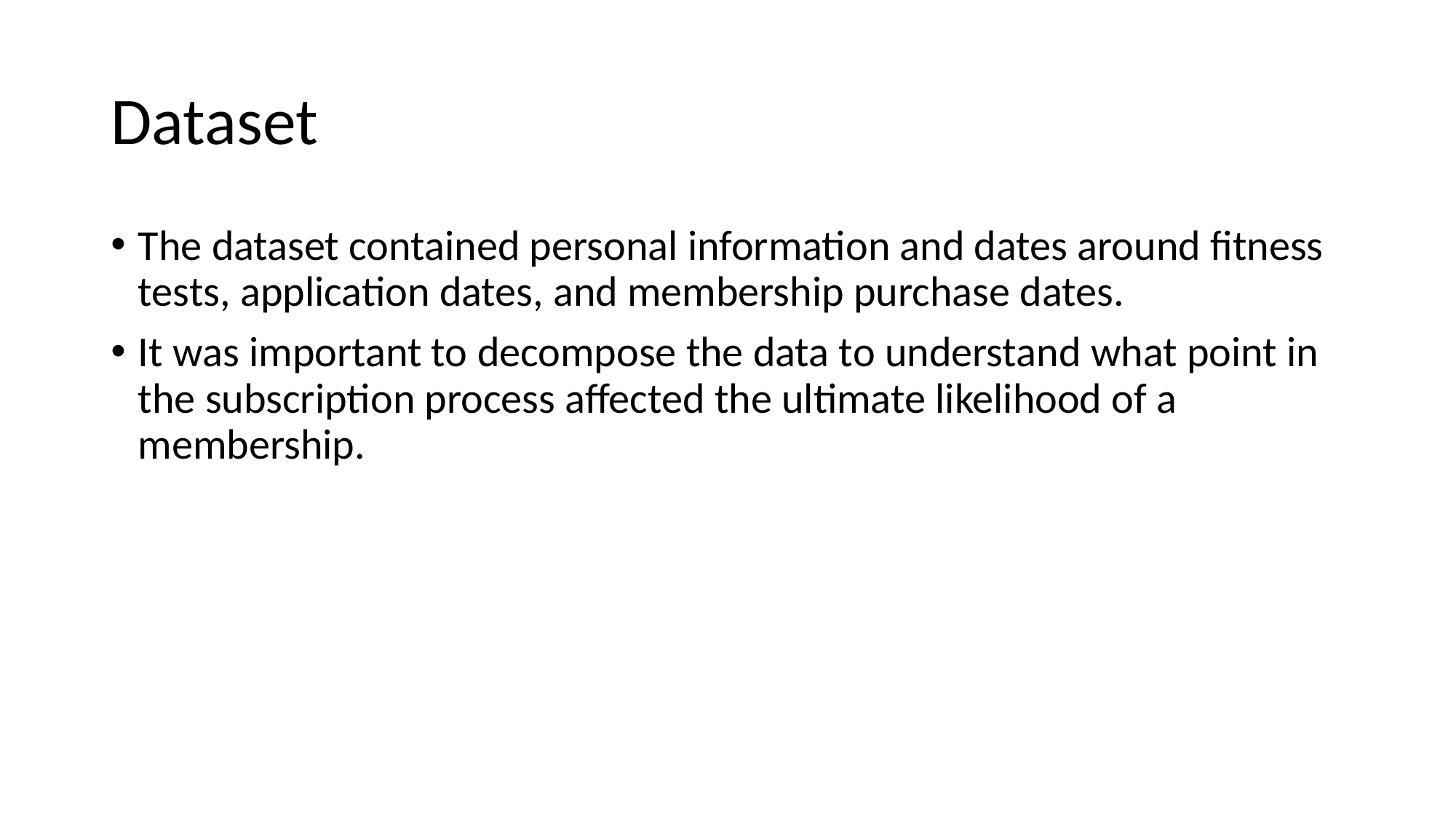

# Dataset
The dataset contained personal information and dates around fitness tests, application dates, and membership purchase dates.
It was important to decompose the data to understand what point in the subscription process affected the ultimate likelihood of a membership.